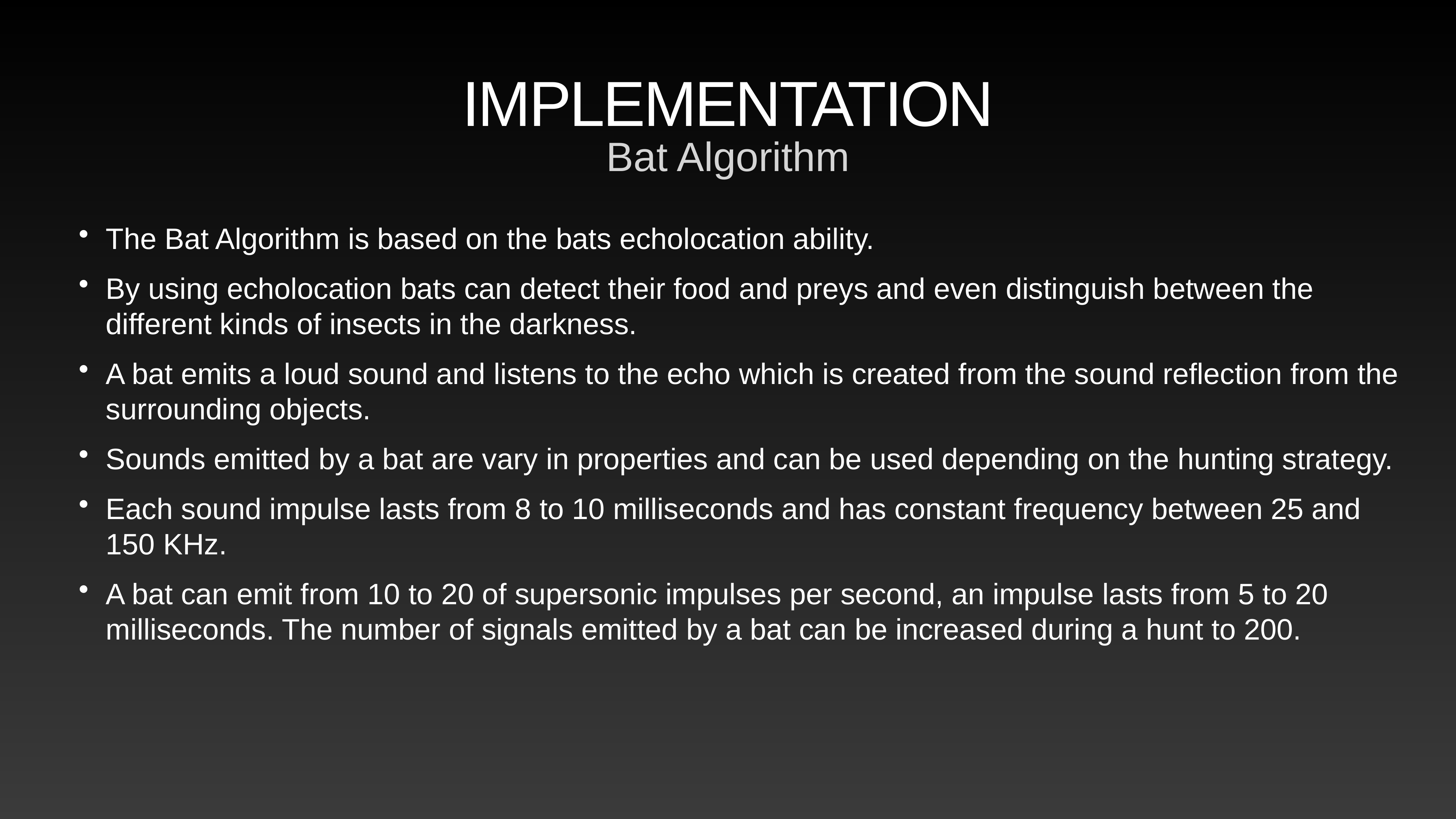

# IMPLEMENTATION
Bat Algorithm
The Bat Algorithm is based on the bats echolocation ability.
By using echolocation bats can detect their food and preys and even distinguish between the different kinds of insects in the darkness.
A bat emits a loud sound and listens to the echo which is created from the sound reflection from the surrounding objects.
Sounds emitted by a bat are vary in properties and can be used depending on the hunting strategy.
Each sound impulse lasts from 8 to 10 milliseconds and has constant frequency between 25 and 150 KHz.
A bat can emit from 10 to 20 of supersonic impulses per second, an impulse lasts from 5 to 20 milliseconds. The number of signals emitted by a bat can be increased during a hunt to 200.